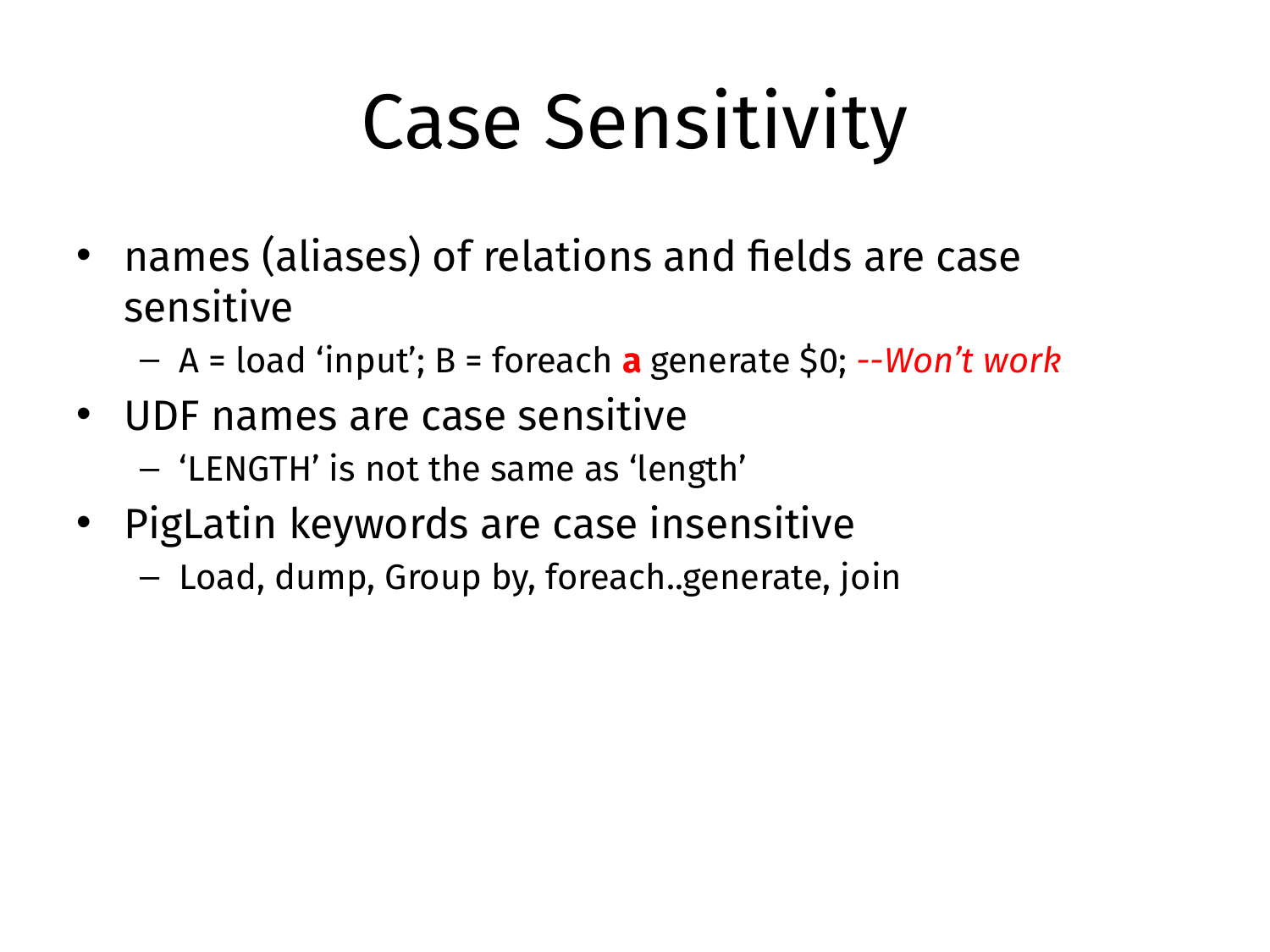

# Case Sensitivity
names (aliases) of relations and fields are case sensitive
A = load ‘input’; B = foreach a generate $0; --Won’t work
UDF names are case sensitive
‘LENGTH’ is not the same as ‘length’
PigLatin keywords are case insensitive
Load, dump, Group by, foreach..generate, join